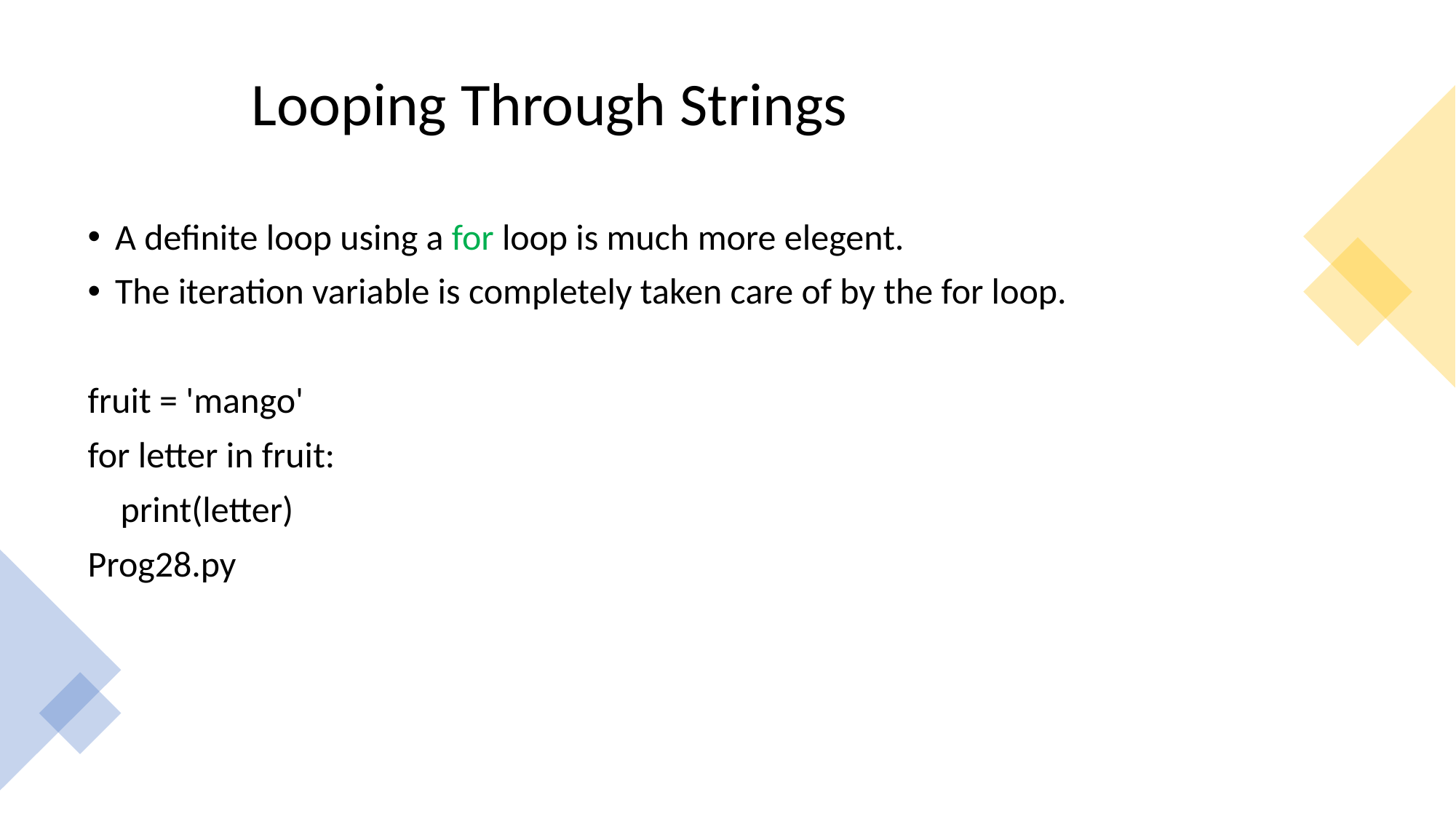

# Looping Through Strings

A definite loop using a for loop is much more elegent.
The iteration variable is completely taken care of by the for loop.

fruit = 'mango'
for letter in fruit:
    print(letter)
Prog28.py